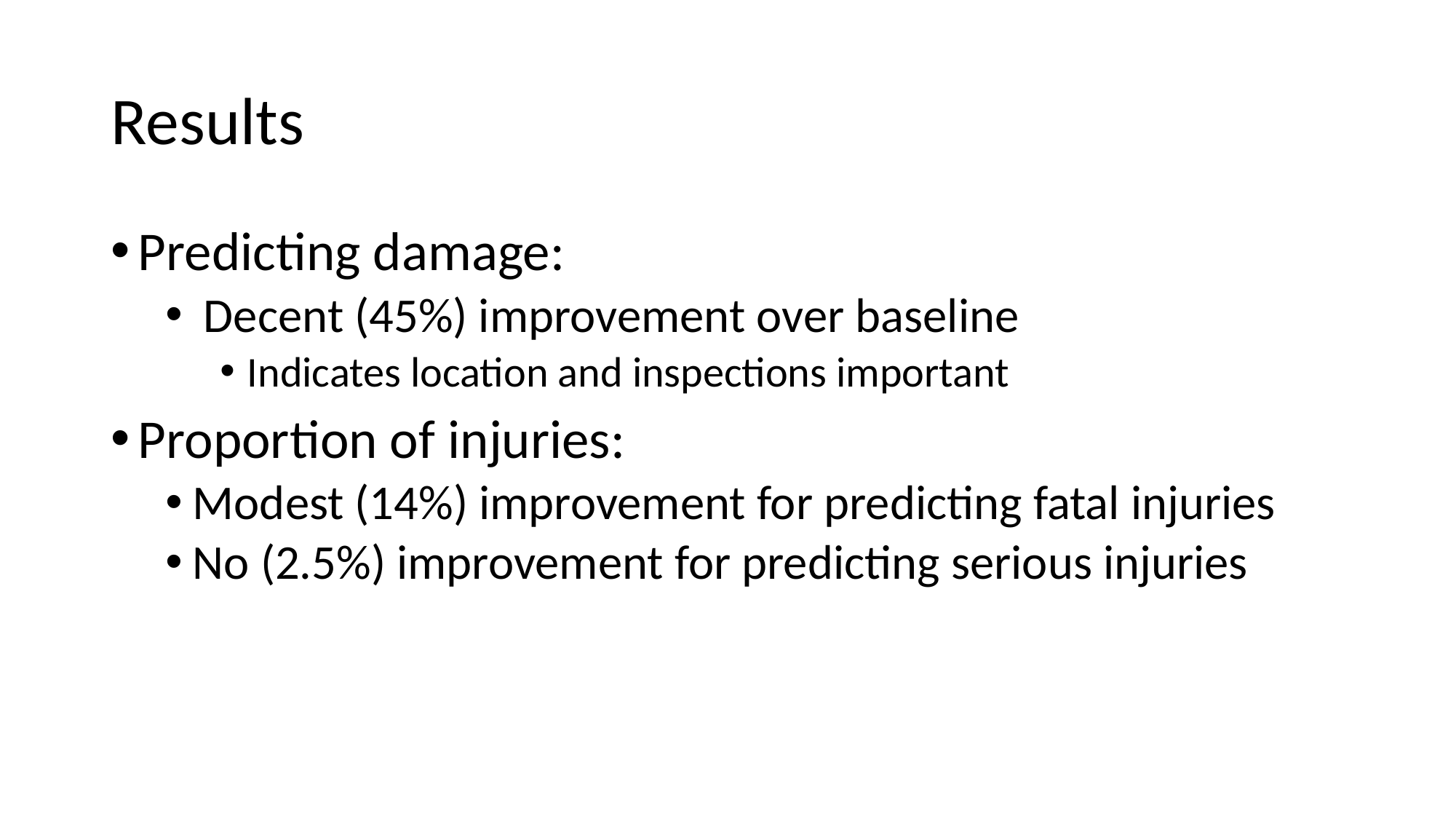

# Results
Predicting damage:
 Decent (45%) improvement over baseline
Indicates location and inspections important
Proportion of injuries:
Modest (14%) improvement for predicting fatal injuries
No (2.5%) improvement for predicting serious injuries